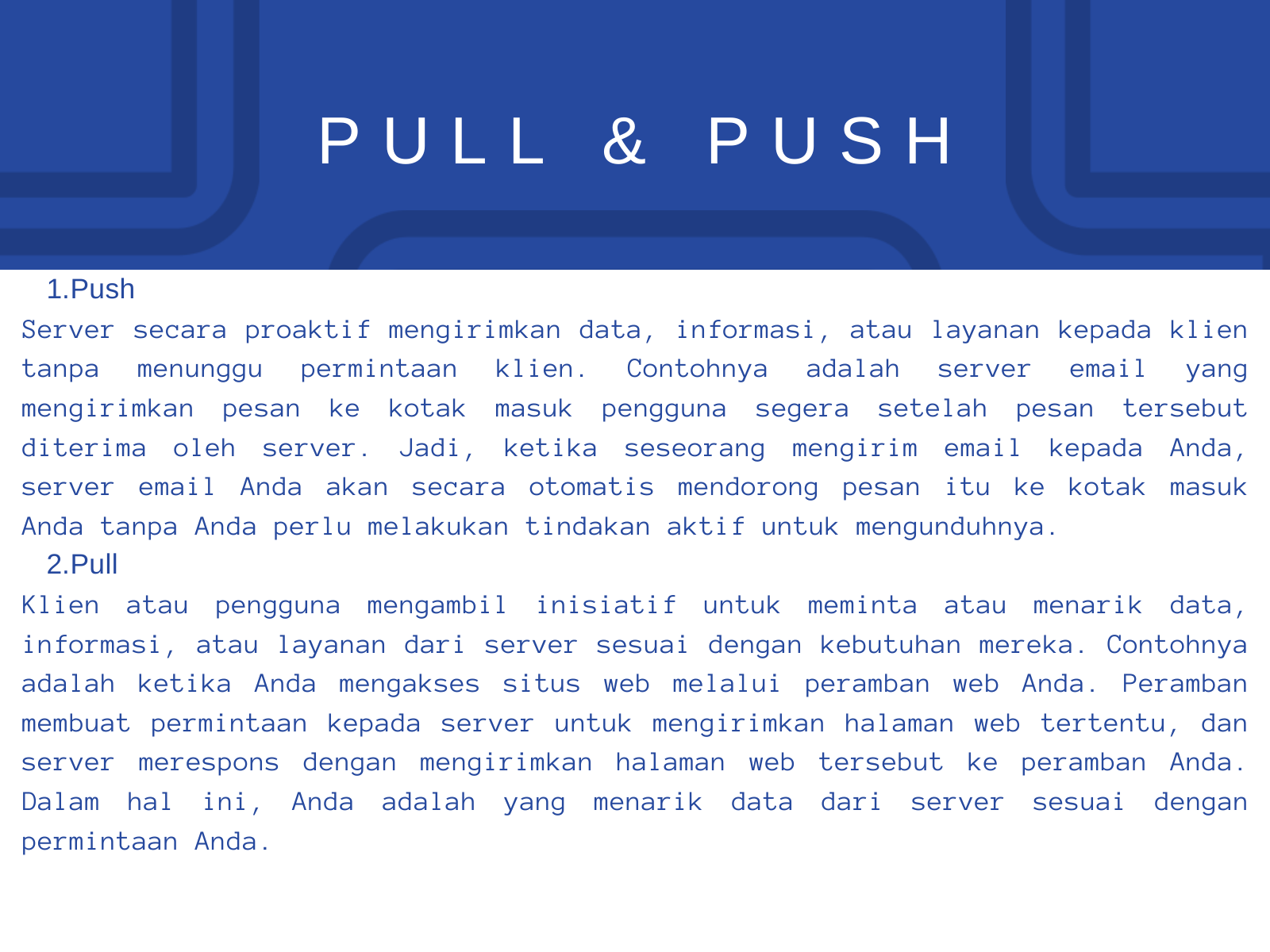

PULL & PUSH

Push
Server secara proaktif mengirimkan data, informasi, atau layanan kepada klien tanpa menunggu permintaan klien. Contohnya adalah server email yang mengirimkan pesan ke kotak masuk pengguna segera setelah pesan tersebut diterima oleh server. Jadi, ketika seseorang mengirim email kepada Anda, server email Anda akan secara otomatis mendorong pesan itu ke kotak masuk Anda tanpa Anda perlu melakukan tindakan aktif untuk mengunduhnya.
Pull
Klien atau pengguna mengambil inisiatif untuk meminta atau menarik data, informasi, atau layanan dari server sesuai dengan kebutuhan mereka. Contohnya adalah ketika Anda mengakses situs web melalui peramban web Anda. Peramban membuat permintaan kepada server untuk mengirimkan halaman web tertentu, dan server merespons dengan mengirimkan halaman web tersebut ke peramban Anda. Dalam hal ini, Anda adalah yang menarik data dari server sesuai dengan permintaan Anda.